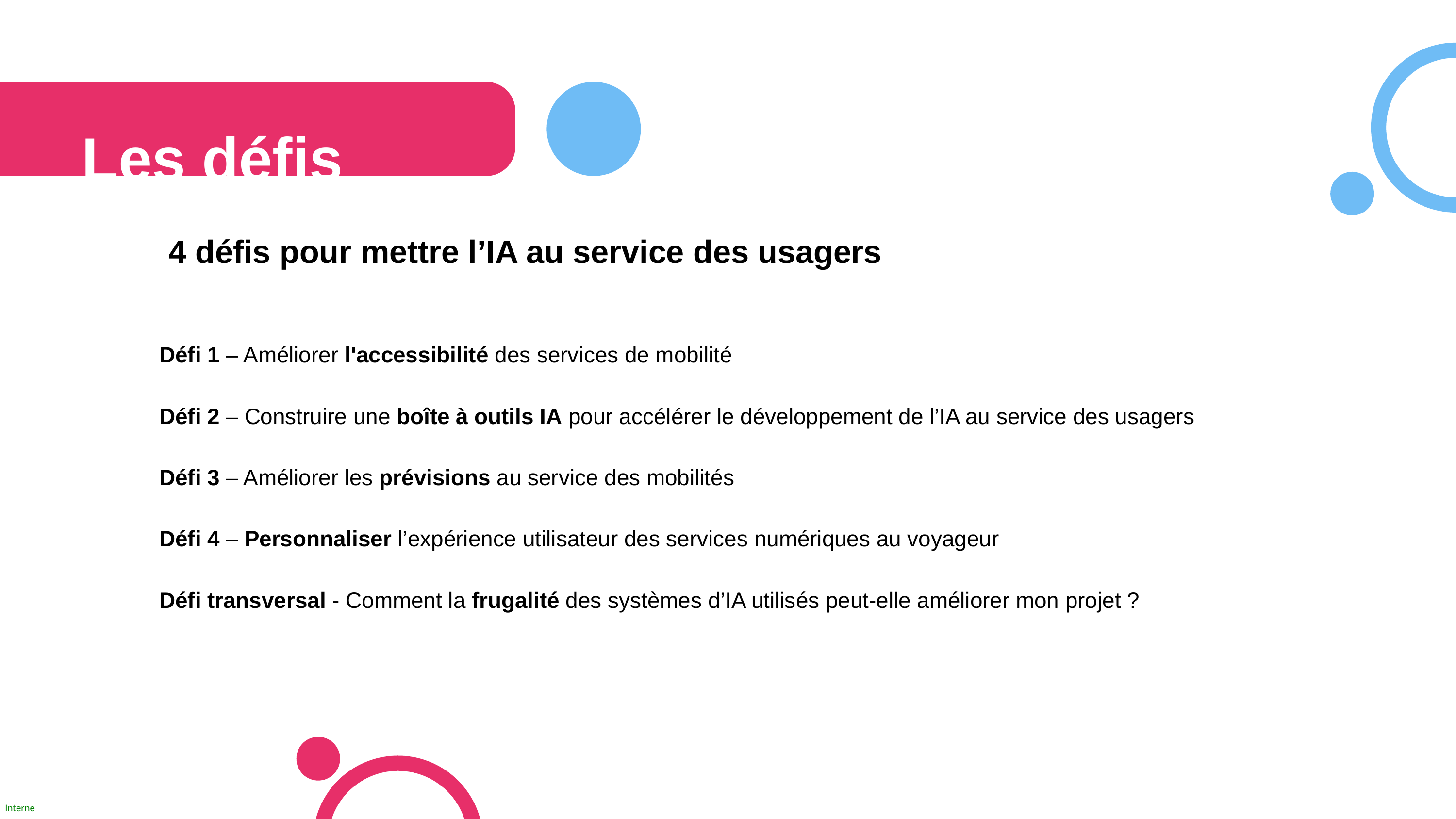

Les défis

4 défis pour mettre l’IA au service des usagers
Défi 1 – Améliorer l'accessibilité des services de mobilité

Défi 2 – Construire une boîte à outils IA pour accélérer le développement de l’IA au service des usagers

Défi 3 – Améliorer les prévisions au service des mobilités

Défi 4 – Personnaliser l’expérience utilisateur des services numériques au voyageur

Défi transversal - Comment la frugalité des systèmes d’IA utilisés peut-elle améliorer mon projet ?